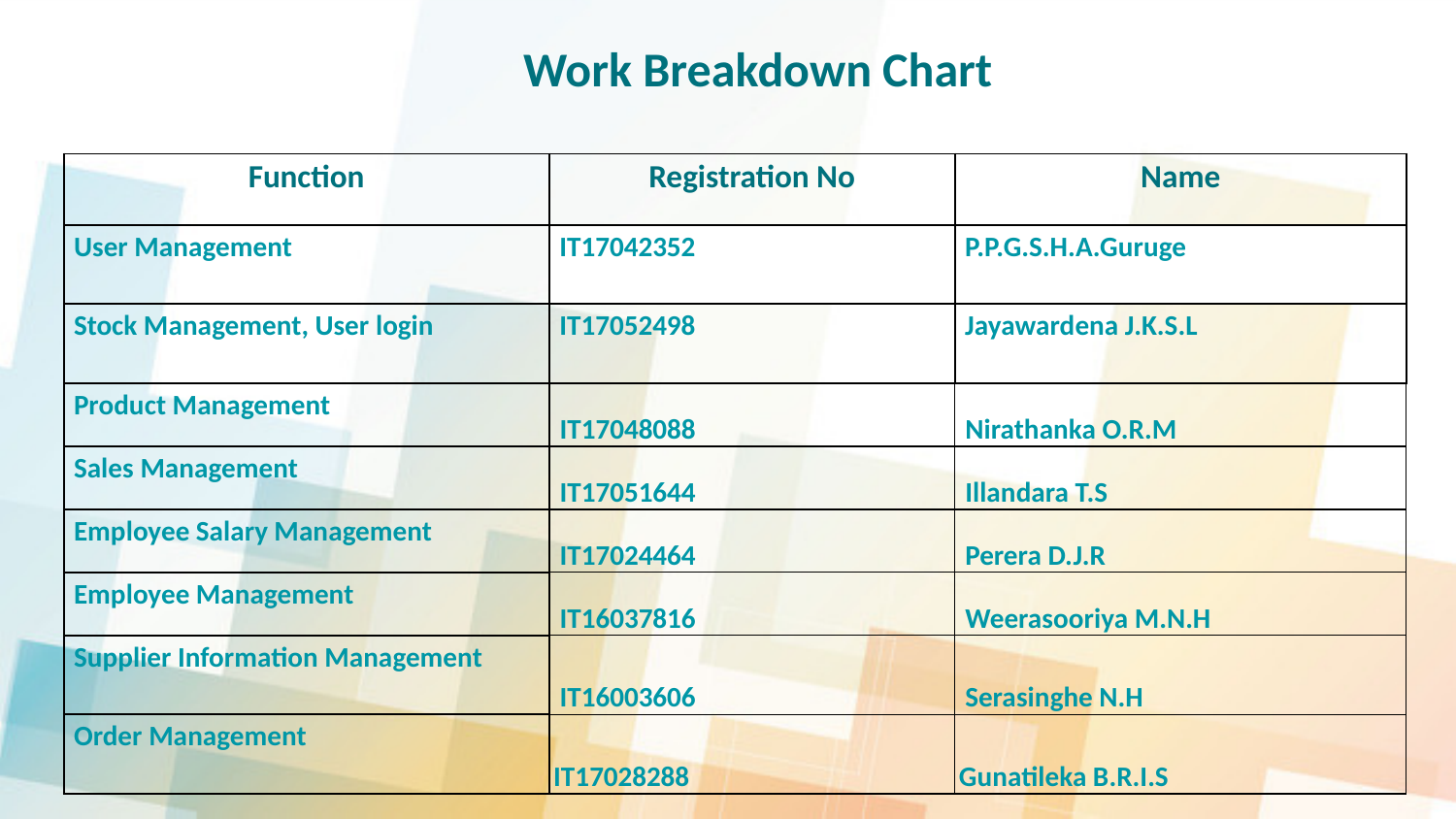

Work Breakdown Chart
| Function | Registration No | Name |
| --- | --- | --- |
| User Management | IT17042352 | P.P.G.S.H.A.Guruge |
| Stock Management, User login | IT17052498 | Jayawardena J.K.S.L |
| Product Management | IT17048088 | Nirathanka O.R.M |
| Sales Management | IT17051644 | Illandara T.S |
| Employee Salary Management | IT17024464 | Perera D.J.R |
| Employee Management | IT16037816 | Weerasooriya M.N.H |
| Supplier Information Management | IT16003606 | Serasinghe N.H |
| Order Management | IT17028288 | Gunatileka B.R.I.S |